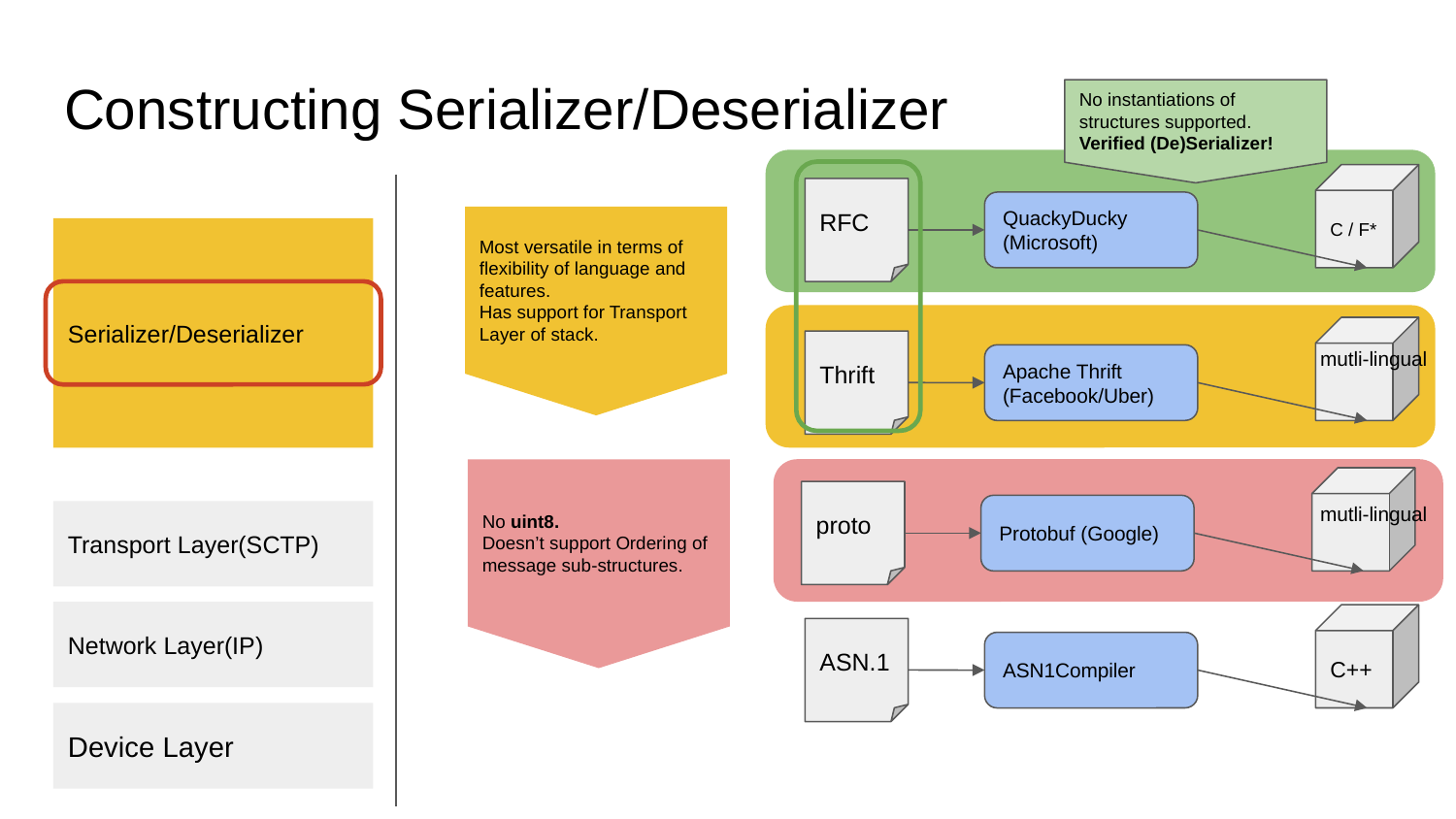

# Constructing Serializer/Deserializer
No instantiations of structures supported.
Verified (De)Serializer!

C / F*
RFC
QuackyDucky
(Microsoft)
Most versatile in terms of flexibility of language and features.
Has support for Transport Layer of stack.
Serializer/Deserializer

Thrift
Apache Thrift (Facebook/Uber)
mutli-lingual
No uint8.
Doesn’t support Ordering of message sub-structures.

proto
Protobuf (Google)
mutli-lingual
Transport Layer(SCTP)
Network Layer(IP)
Device Layer
C++
ASN.1
ASN1Compiler